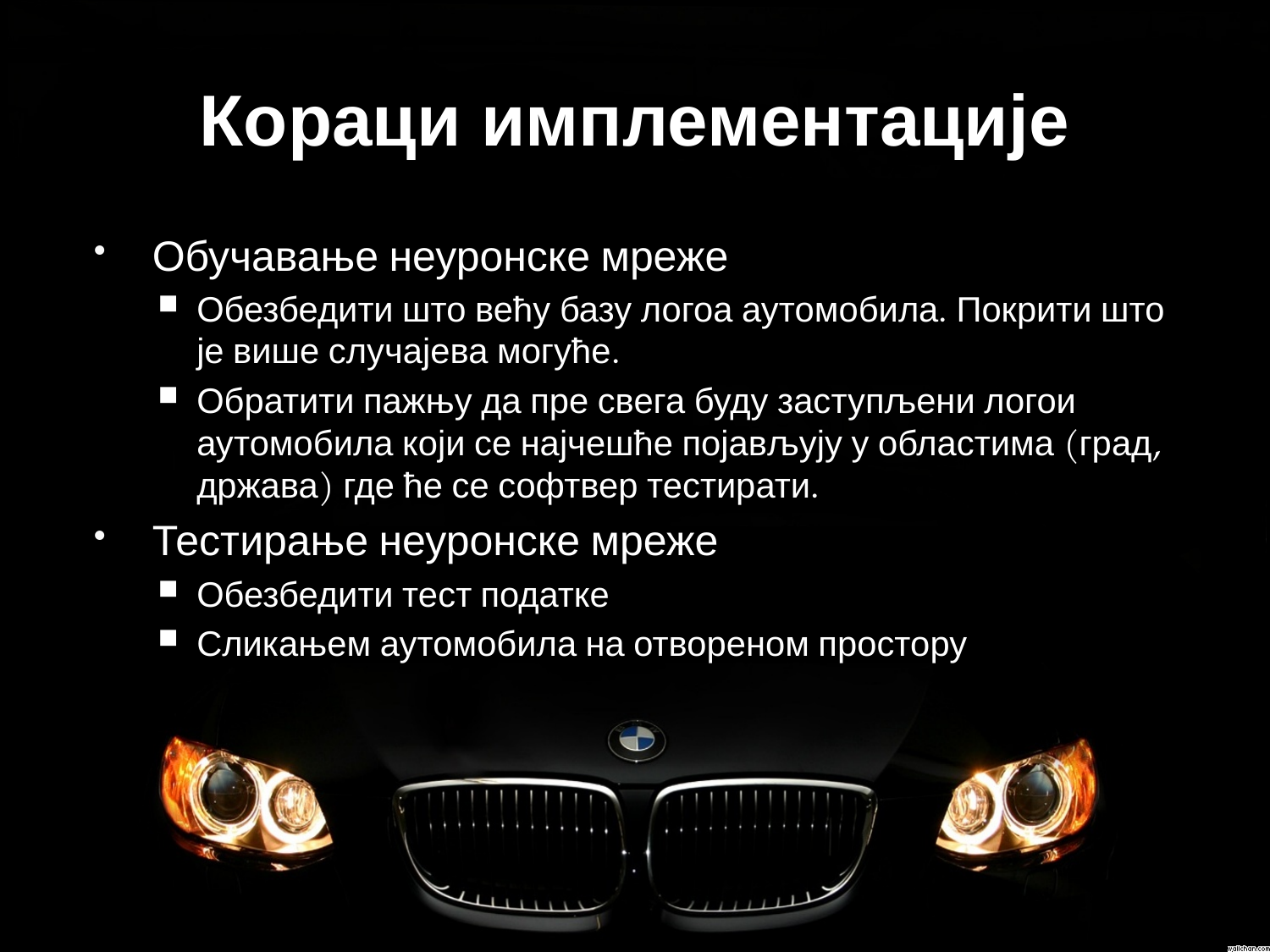

# Кораци имплементације
Обучавање неуронске мреже
Обезбедити што већу базу логоа аутомобила. Покрити што је више случајева могуће.
Обратити пажњу да пре свега буду заступљени логои аутомобила који се најчешће појављују у областима (град, држава) где ће се софтвер тестирати.
Тестирање неуронске мреже
Обезбедити тест податке
Сликањем аутомобила на отвореном простору